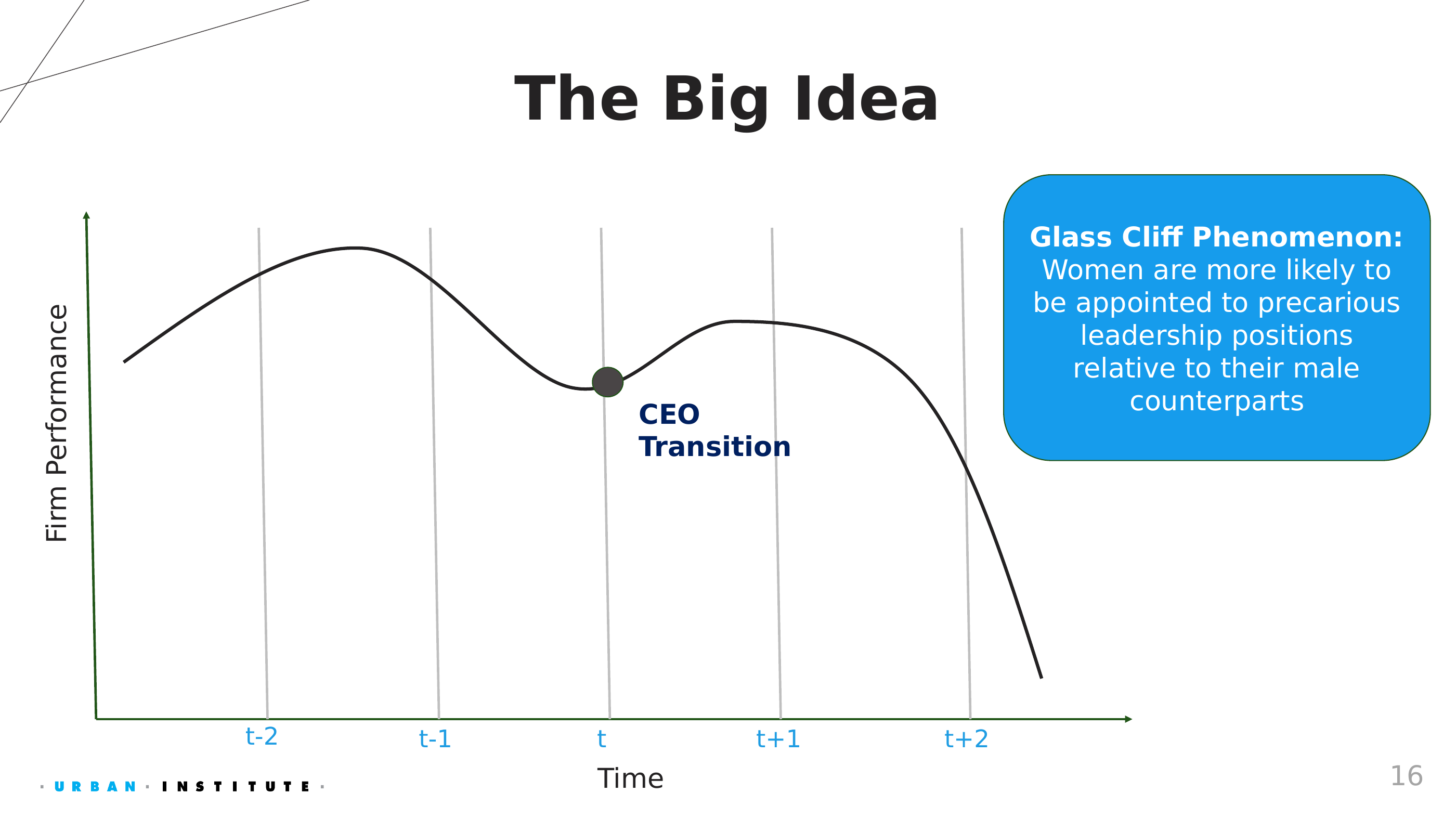

# The Big Idea
Glass Cliff Phenomenon: Women are more likely to be appointed to precarious leadership positions relative to their male counterparts

Firm Performance
CEO Transition
t-2
t-1
t
t+1
t+2
16
Time